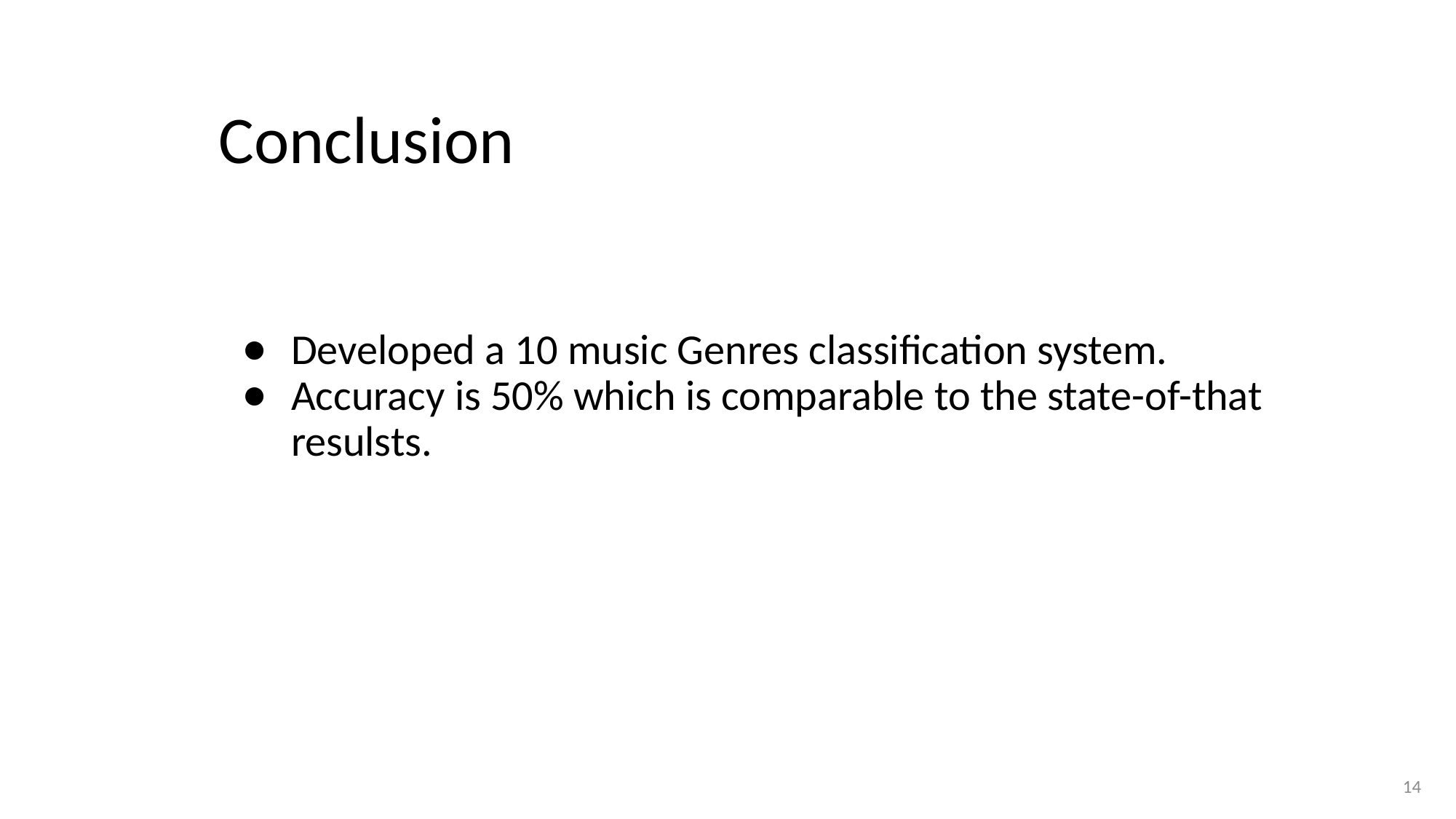

# Conclusion
Developed a 10 music Genres classification system.
Accuracy is 50% which is comparable to the state-of-that resulsts.
14